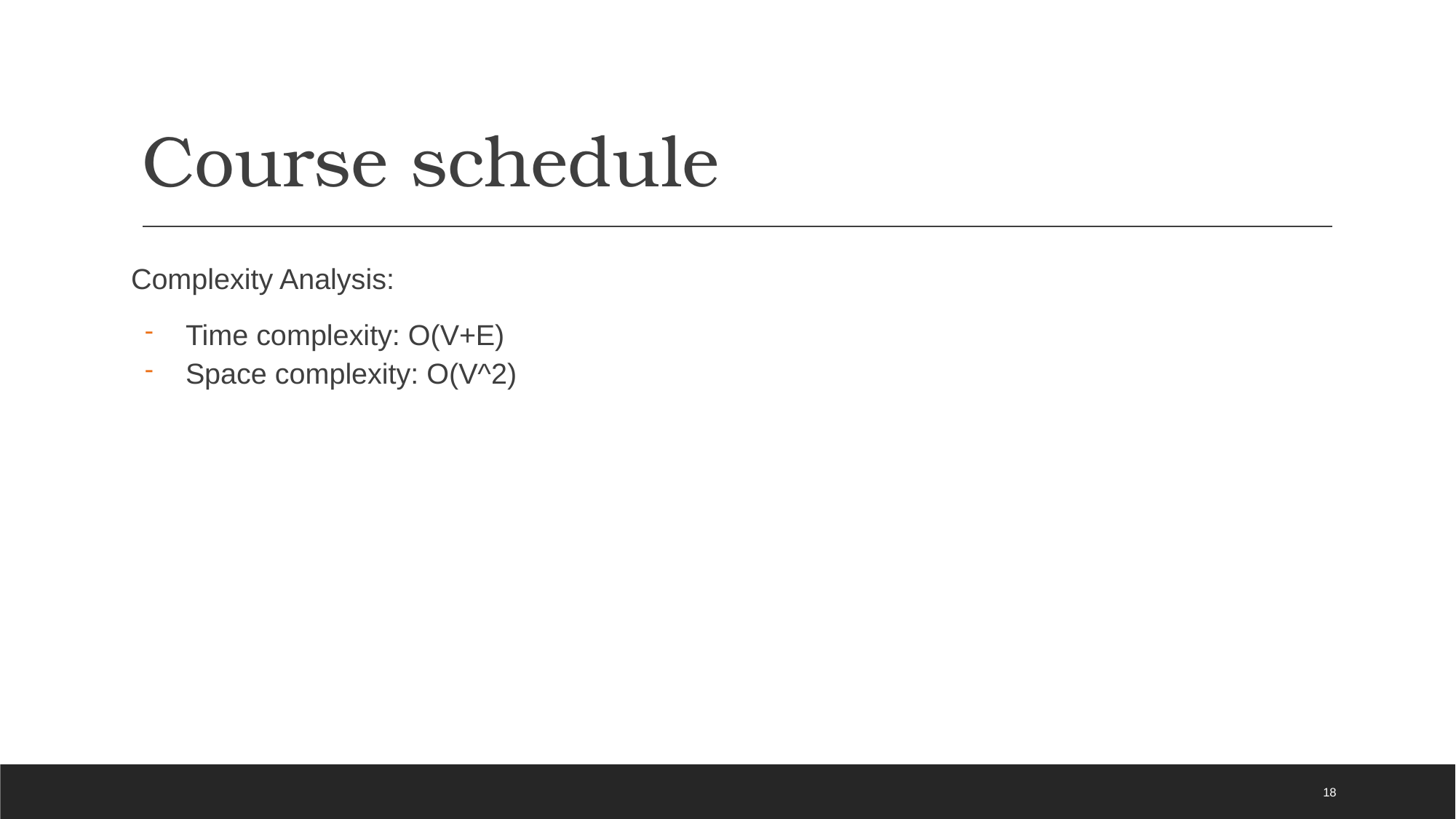

# Course schedule
Complexity Analysis:
Time complexity: O(V+E)
Space complexity: O(V^2)

18